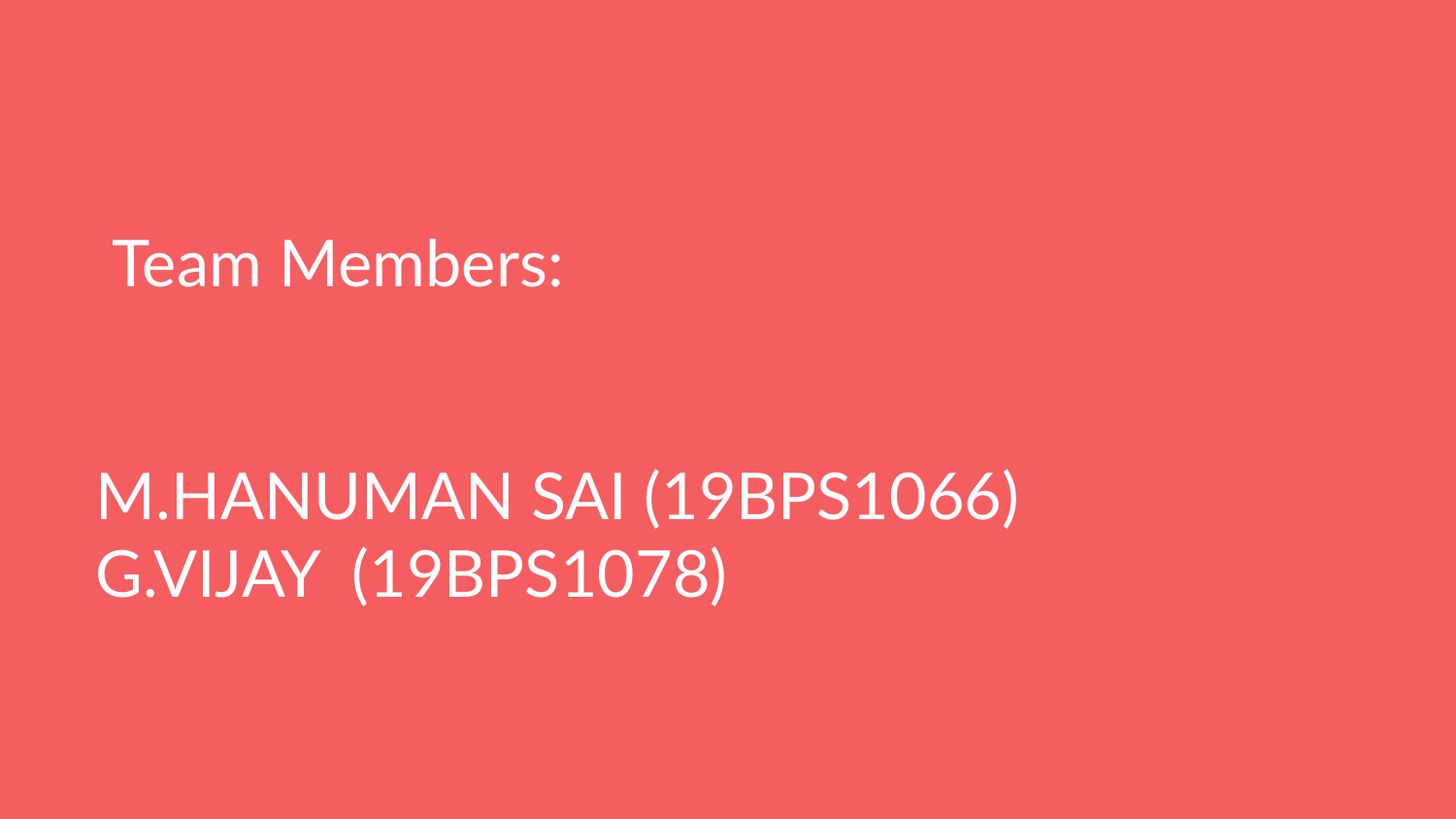

# Team Members:

M.HANUMAN SAI (19BPS1066)
G.VIJAY  (19BPS1078)